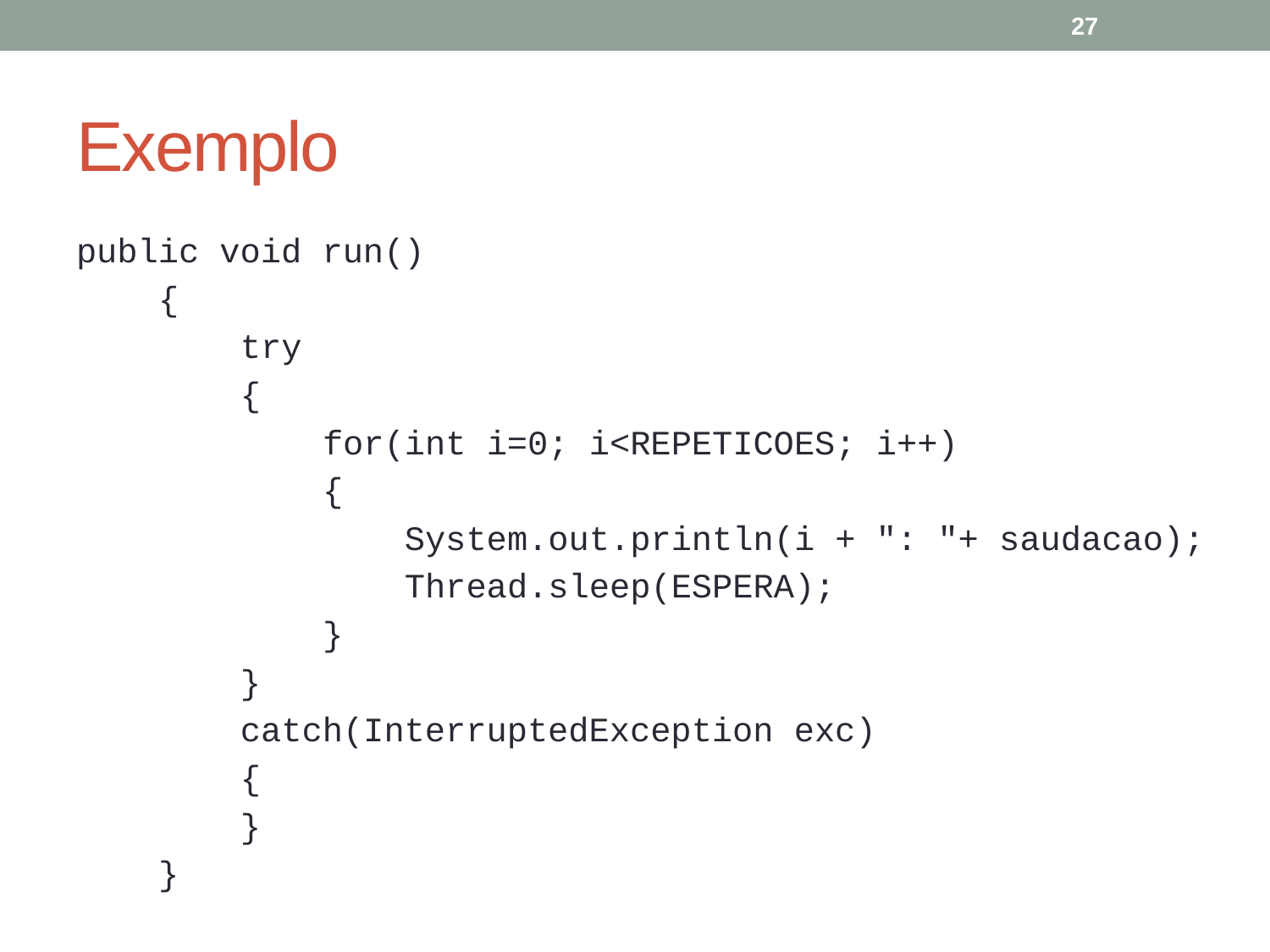

27
# Exemplo
public void run()
    {
        try
        {
            for(int i=0; i<REPETICOES; i++)
            {
                System.out.println(i + ": "+ saudacao);
                Thread.sleep(ESPERA);
            }
        }
        catch(InterruptedException exc)
        {
        }
    }